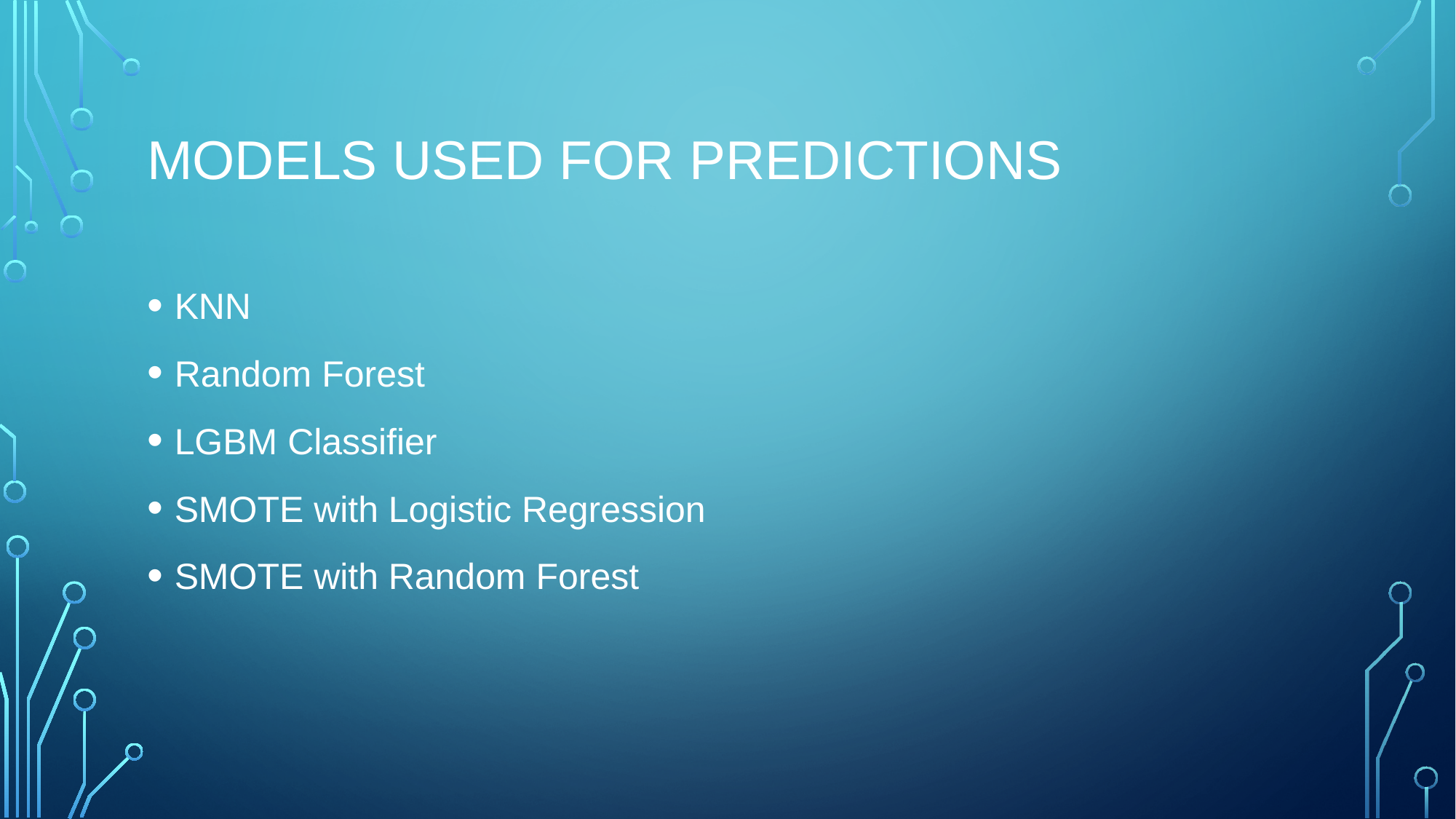

# Models used for predictions
KNN
Random Forest
LGBM Classifier
SMOTE with Logistic Regression
SMOTE with Random Forest